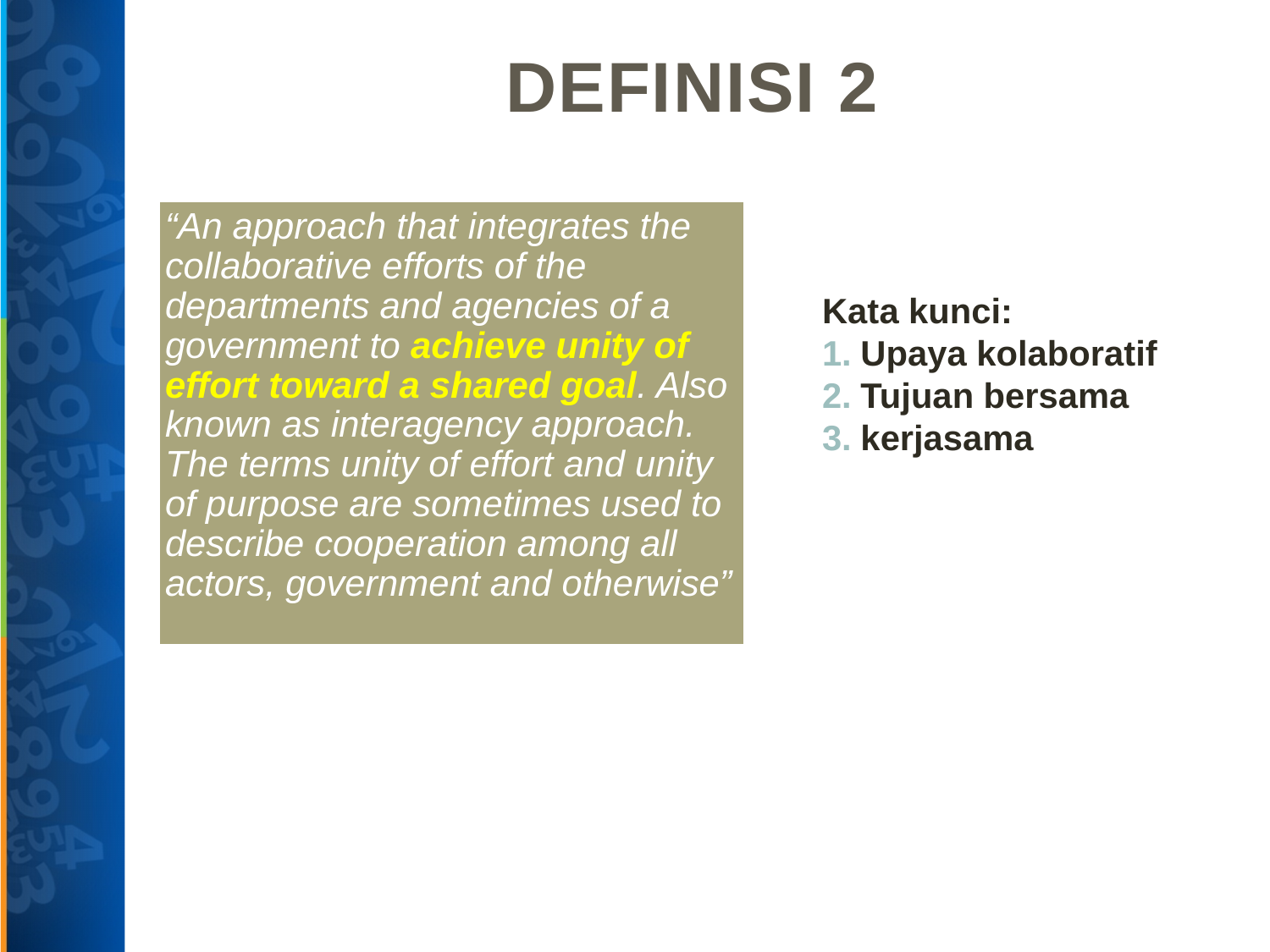

# Definisi 2
“An approach that integrates the collaborative efforts of the departments and agencies of a government to achieve unity of effort toward a shared goal. Also known as interagency approach. The terms unity of effort and unity of purpose are sometimes used to describe cooperation among all actors, government and otherwise”
Kata kunci:
Upaya kolaboratif
Tujuan bersama
kerjasama